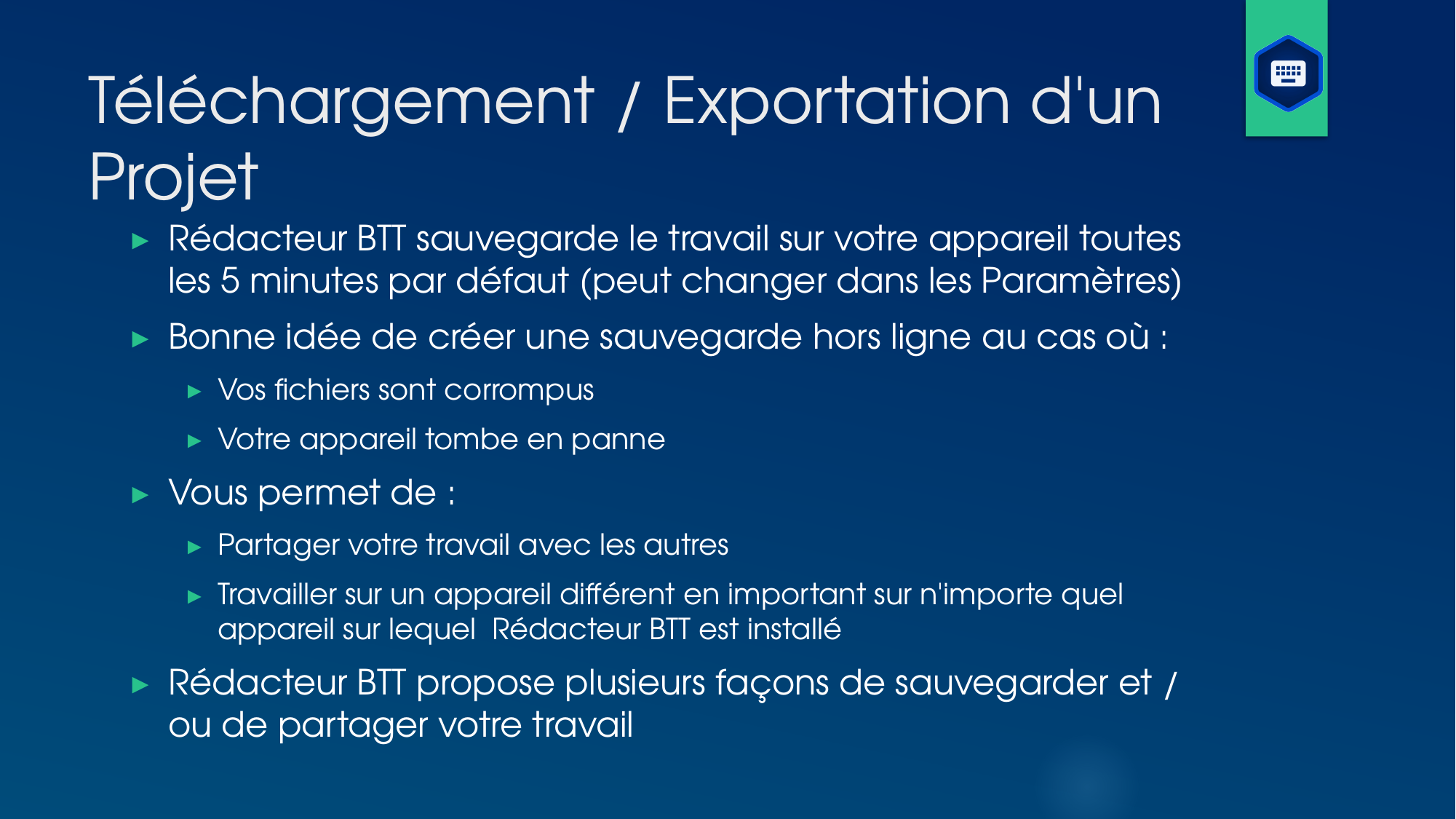

# Téléchargement / Exportation d'un Projet
Rédacteur BTT sauvegarde le travail sur votre appareil toutes les 5 minutes par défaut (peut changer dans les Paramètres)
Bonne idée de créer une sauvegarde hors ligne au cas où :
Vos fichiers sont corrompus
Votre appareil tombe en panne
Vous permet de :
Partager votre travail avec les autres
Travailler sur un appareil différent en important sur n'importe quel appareil sur lequel  Rédacteur BTT est installé
Rédacteur BTT propose plusieurs façons de sauvegarder et / ou de partager votre travail